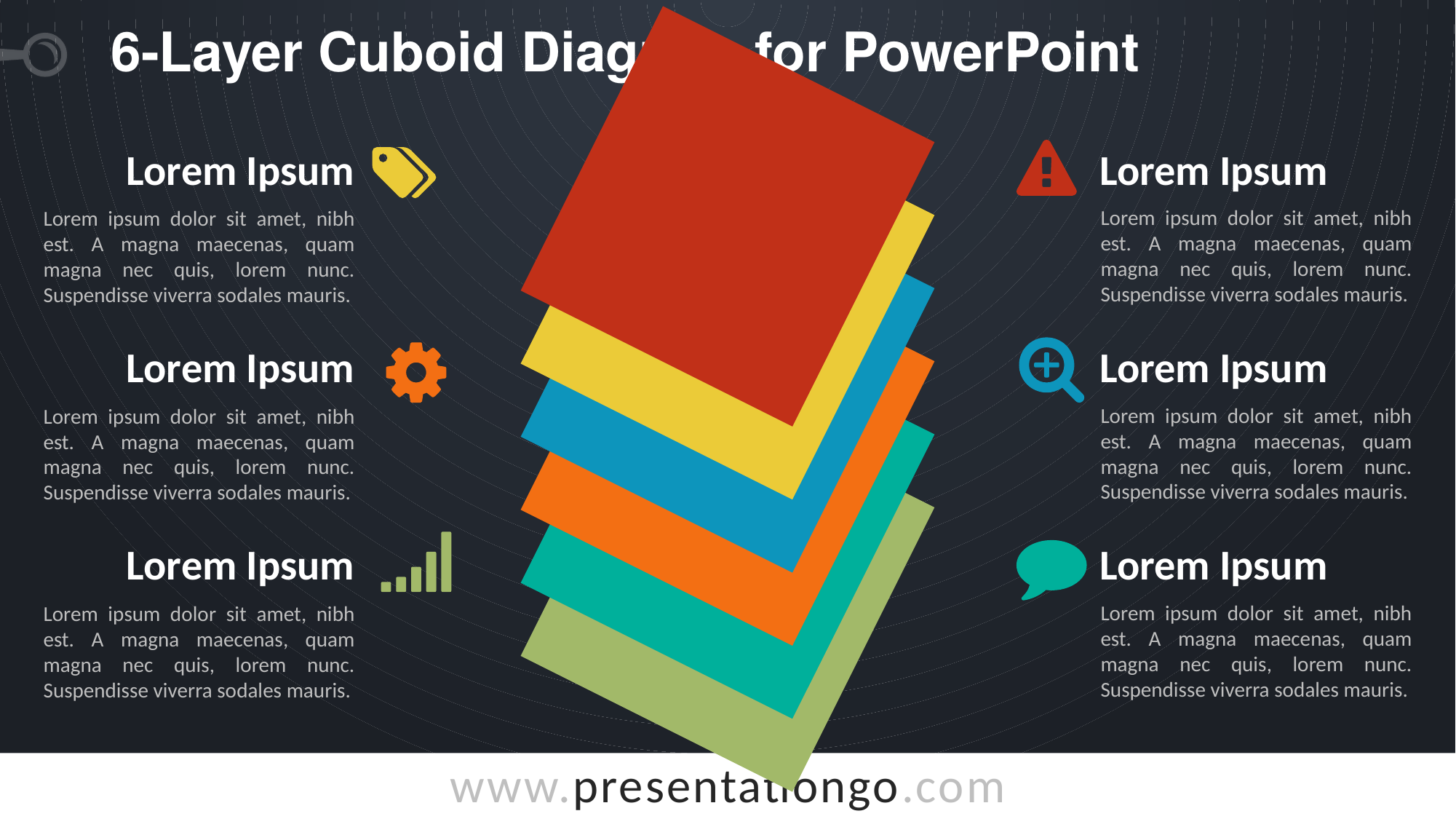

# 6-Layer Cuboid Diagram for PowerPoint

Lorem Ipsum
Lorem ipsum dolor sit amet, nibh est. A magna maecenas, quam magna nec quis, lorem nunc. Suspendisse viverra sodales mauris.
Lorem Ipsum
Lorem ipsum dolor sit amet, nibh est. A magna maecenas, quam magna nec quis, lorem nunc. Suspendisse viverra sodales mauris.

Lorem Ipsum
Lorem ipsum dolor sit amet, nibh est. A magna maecenas, quam magna nec quis, lorem nunc. Suspendisse viverra sodales mauris.
Lorem Ipsum
Lorem ipsum dolor sit amet, nibh est. A magna maecenas, quam magna nec quis, lorem nunc. Suspendisse viverra sodales mauris.

Lorem Ipsum
Lorem ipsum dolor sit amet, nibh est. A magna maecenas, quam magna nec quis, lorem nunc. Suspendisse viverra sodales mauris.

Lorem Ipsum
Lorem ipsum dolor sit amet, nibh est. A magna maecenas, quam magna nec quis, lorem nunc. Suspendisse viverra sodales mauris.